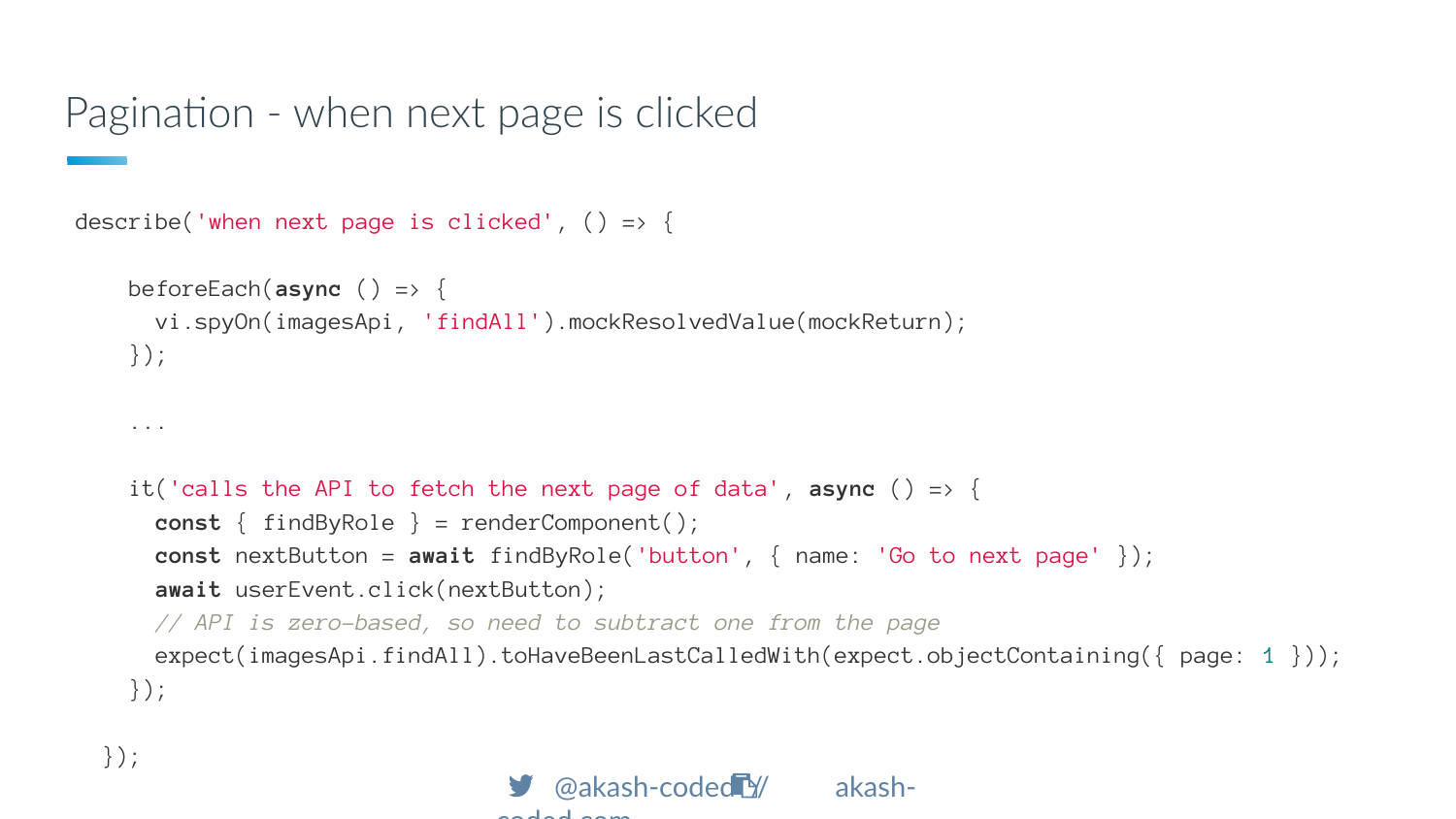

# Pagination - when next page is clicked
describe('when next page is clicked', () => {
    beforeEach(async () => {
      vi.spyOn(imagesApi, 'findAll').mockResolvedValue(mockReturn);
    });
    ...
    it('calls the API to fetch the next page of data', async () => {
      const { findByRole } = renderComponent();
      const nextButton = await findByRole('button', { name: 'Go to next page' });
      await userEvent.click(nextButton);
      // API is zero-based, so need to subtract one from the page
      expect(imagesApi.findAll).toHaveBeenLastCalledWith(expect.objectContaining({ page: 1 }));
    });
  });

        @akash-coded  //         akash-coded.com